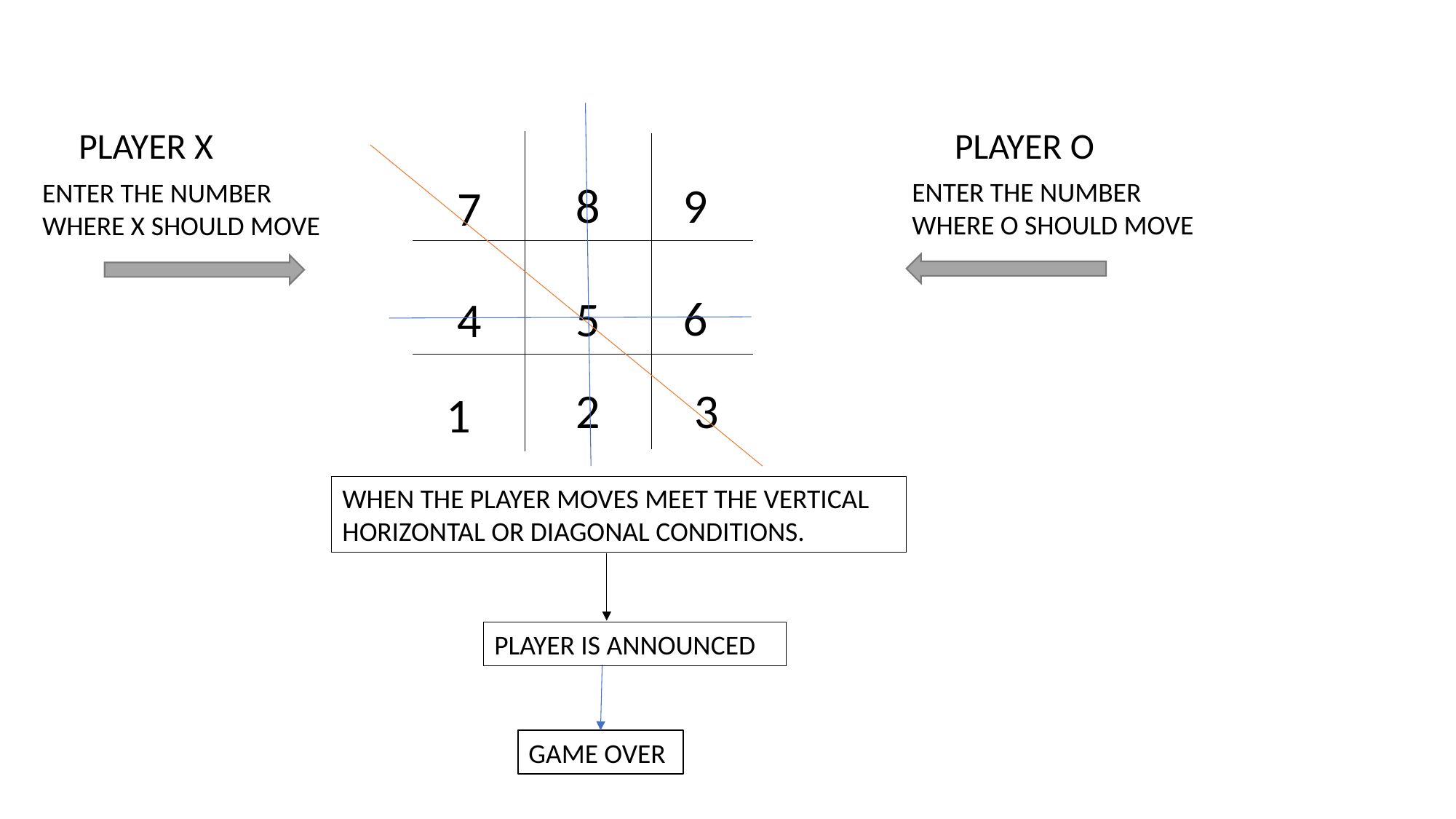

PLAYER X
PLAYER O
9
ENTER THE NUMBER WHERE O SHOULD MOVE
8
ENTER THE NUMBER WHERE X SHOULD MOVE
7

6
5
4
2
3
1
WHEN THE PLAYER MOVES MEET THE VERTICAL HORIZONTAL OR DIAGONAL CONDITIONS.
PLAYER IS ANNOUNCED
GAME OVER